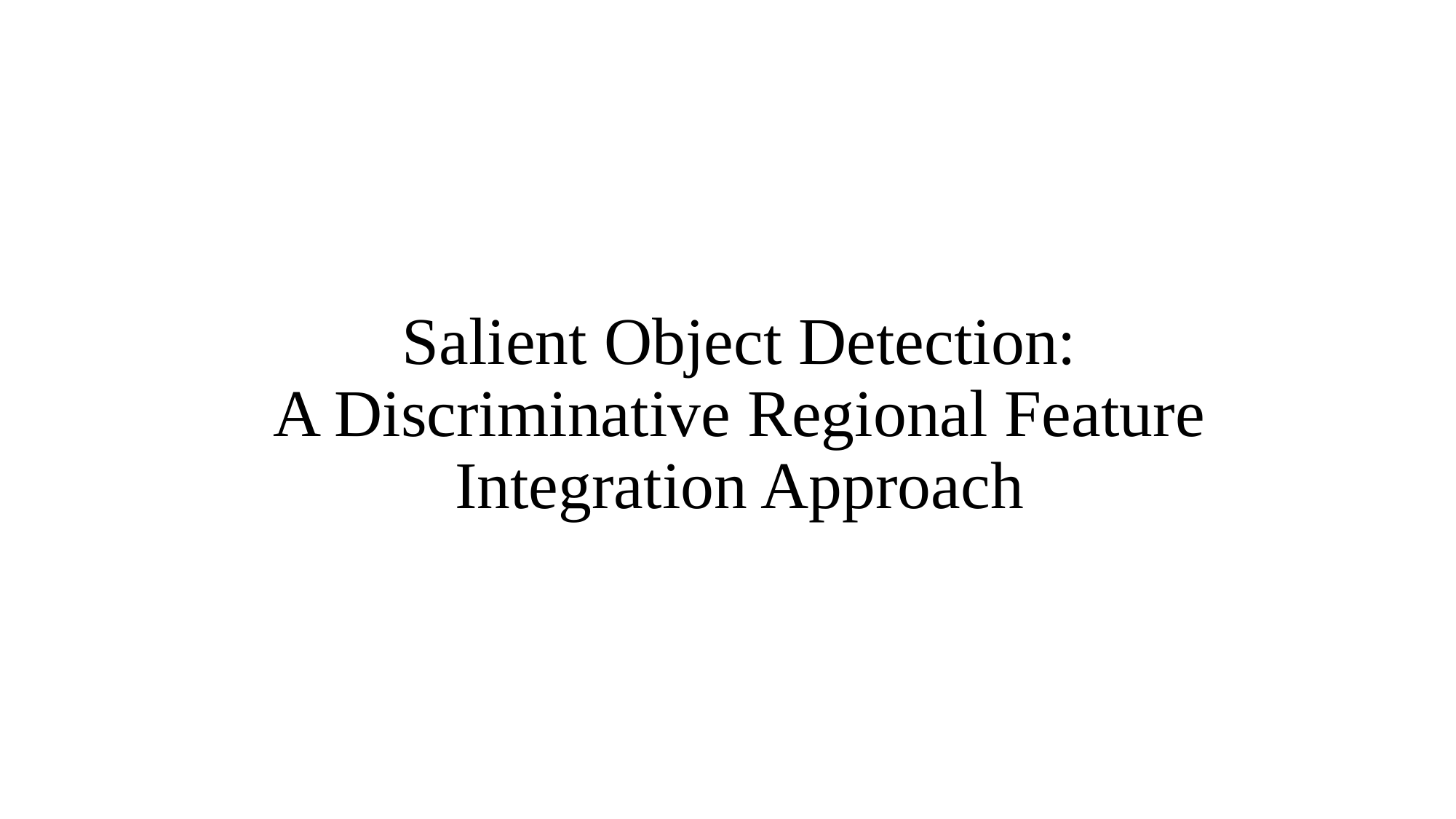

# Salient Object Detection: A Discriminative Regional Feature Integration Approach